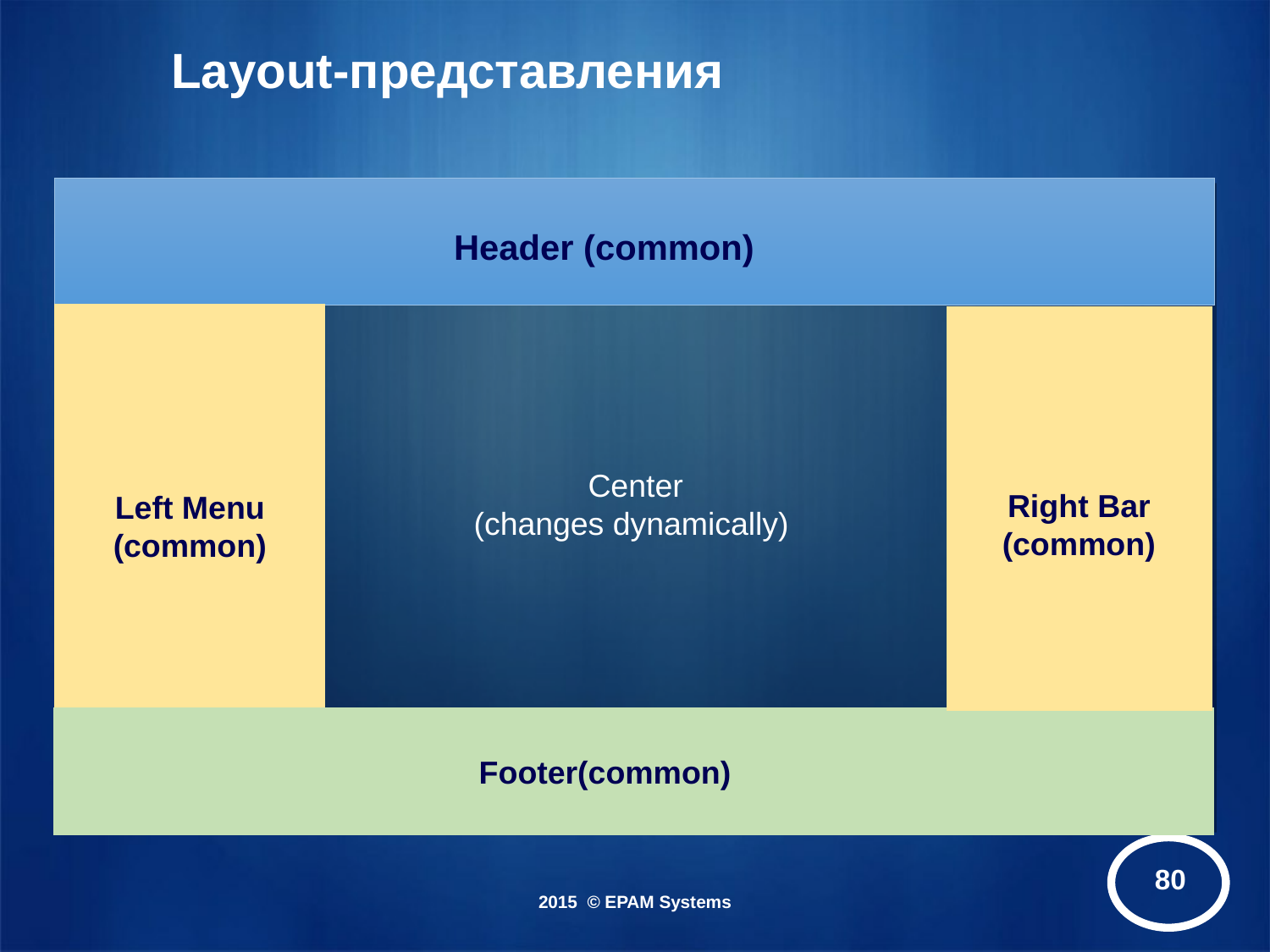

# Layout-представления

Header (common)

Center
(changes dynamically)
Right Bar
(common)
Left Menu
(common)

Footer(common)
2015  © EPAM Systems